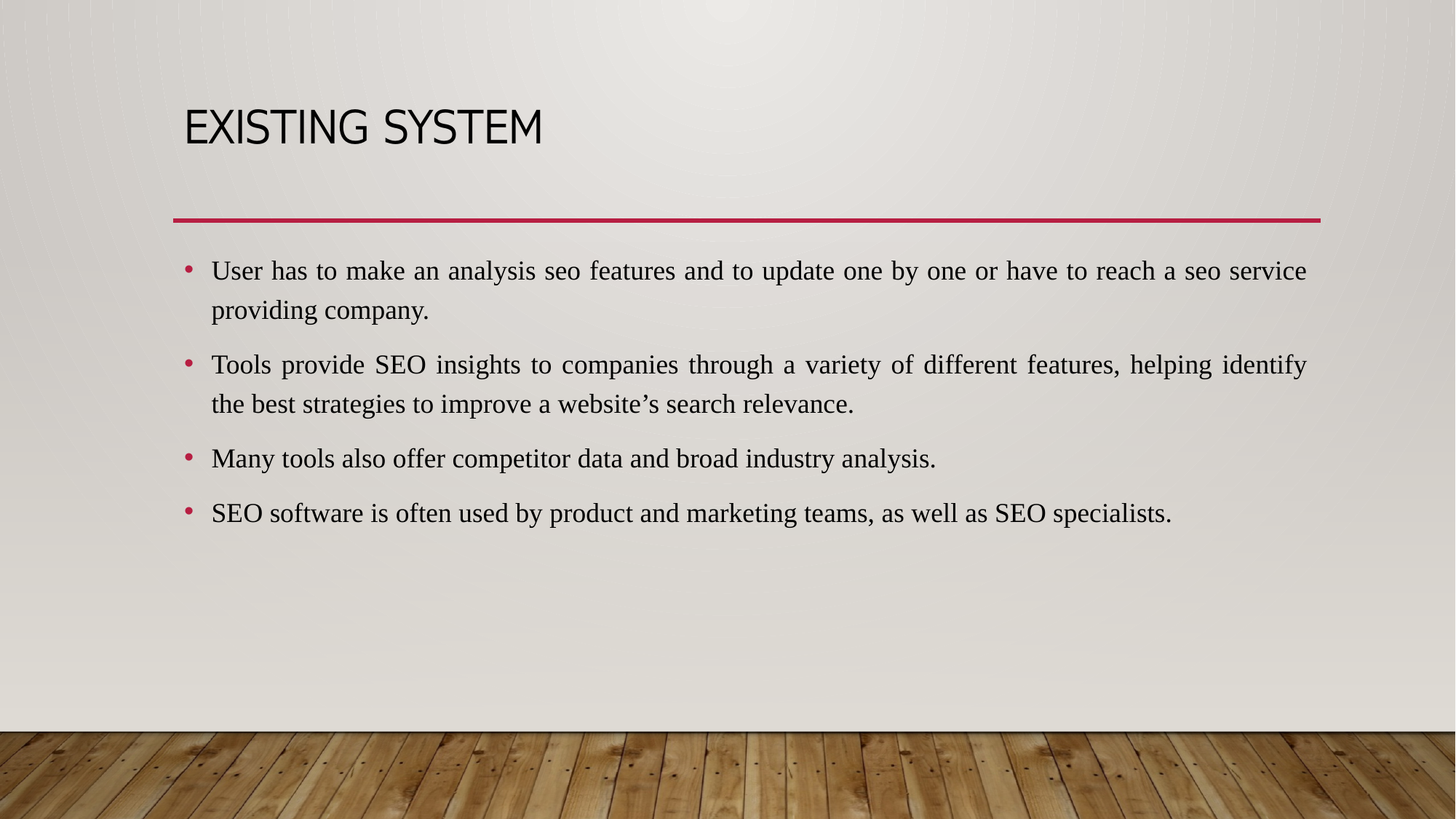

# Existing system
User has to make an analysis seo features and to update one by one or have to reach a seo service providing company.
Tools provide SEO insights to companies through a variety of different features, helping identify the best strategies to improve a website’s search relevance.
Many tools also offer competitor data and broad industry analysis.
SEO software is often used by product and marketing teams, as well as SEO specialists.